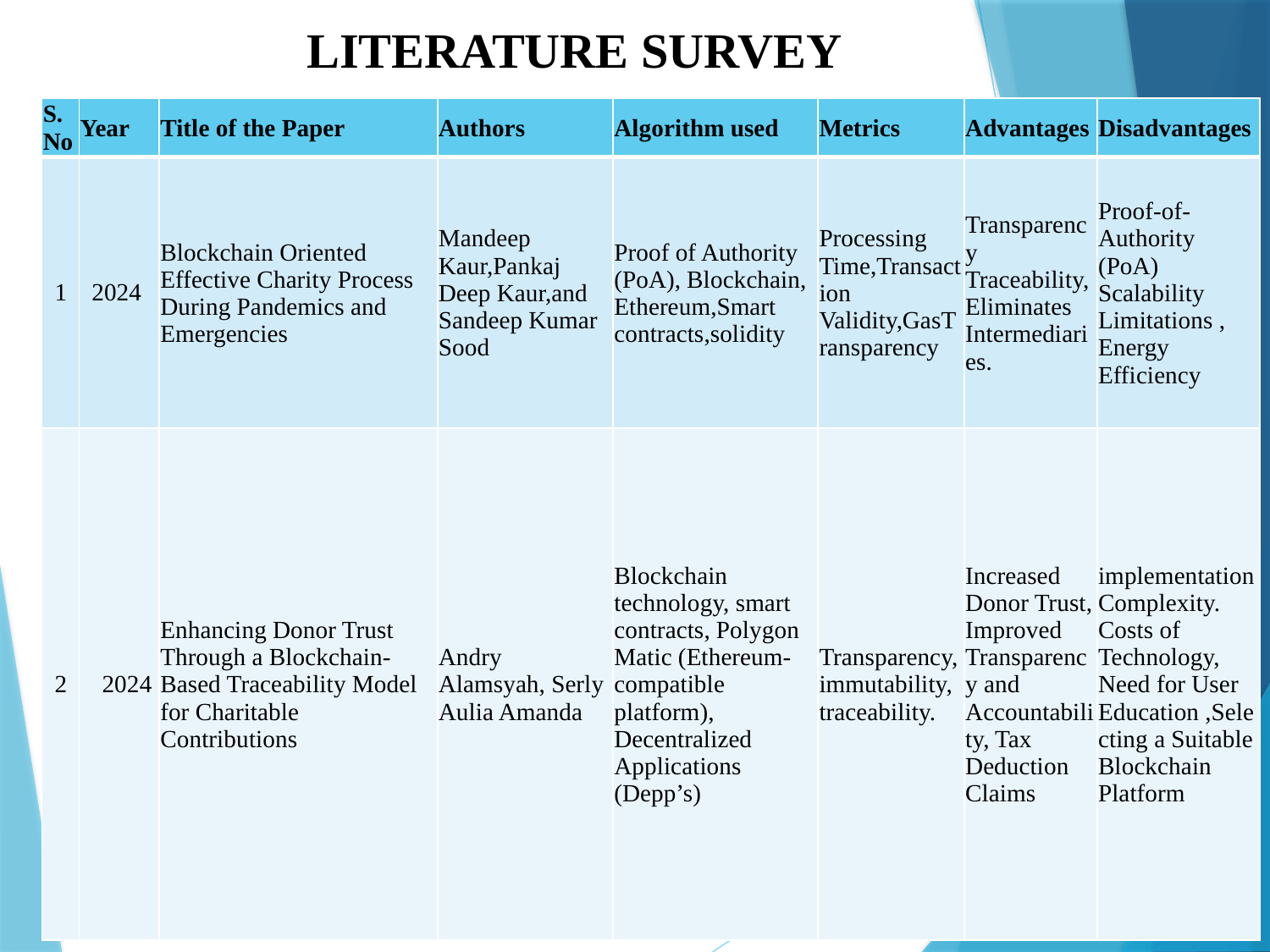

LITERATURE SURVEY
#
| S.No | Year | Title of the Paper | Authors | Algorithm used | Metrics | Advantages | Disadvantages |
| --- | --- | --- | --- | --- | --- | --- | --- |
| 1 | 2024 | Blockchain Oriented Effective Charity Process During Pandemics and Emergencies | Mandeep Kaur,Pankaj Deep Kaur,and Sandeep Kumar Sood | Proof of Authority (PoA), Blockchain, Ethereum,Smart contracts,solidity | Processing Time,Transaction Validity,GasTransparency | Transparency Traceability, Eliminates Intermediaries. | Proof-of-Authority (PoA) Scalability Limitations , Energy Efficiency |
| 2 | 2024 | Enhancing Donor Trust Through a Blockchain-Based Traceability Model for Charitable Contributions | Andry Alamsyah, Serly Aulia Amanda | Blockchain technology, smart contracts, Polygon Matic (Ethereum-compatible platform), Decentralized Applications (Depp’s) | Transparency,immutability, traceability. | Increased Donor Trust, Improved Transparency and Accountability, Tax Deduction Claims | implementation Complexity. Costs of Technology, Need for User Education ,Selecting a Suitable Blockchain Platform |